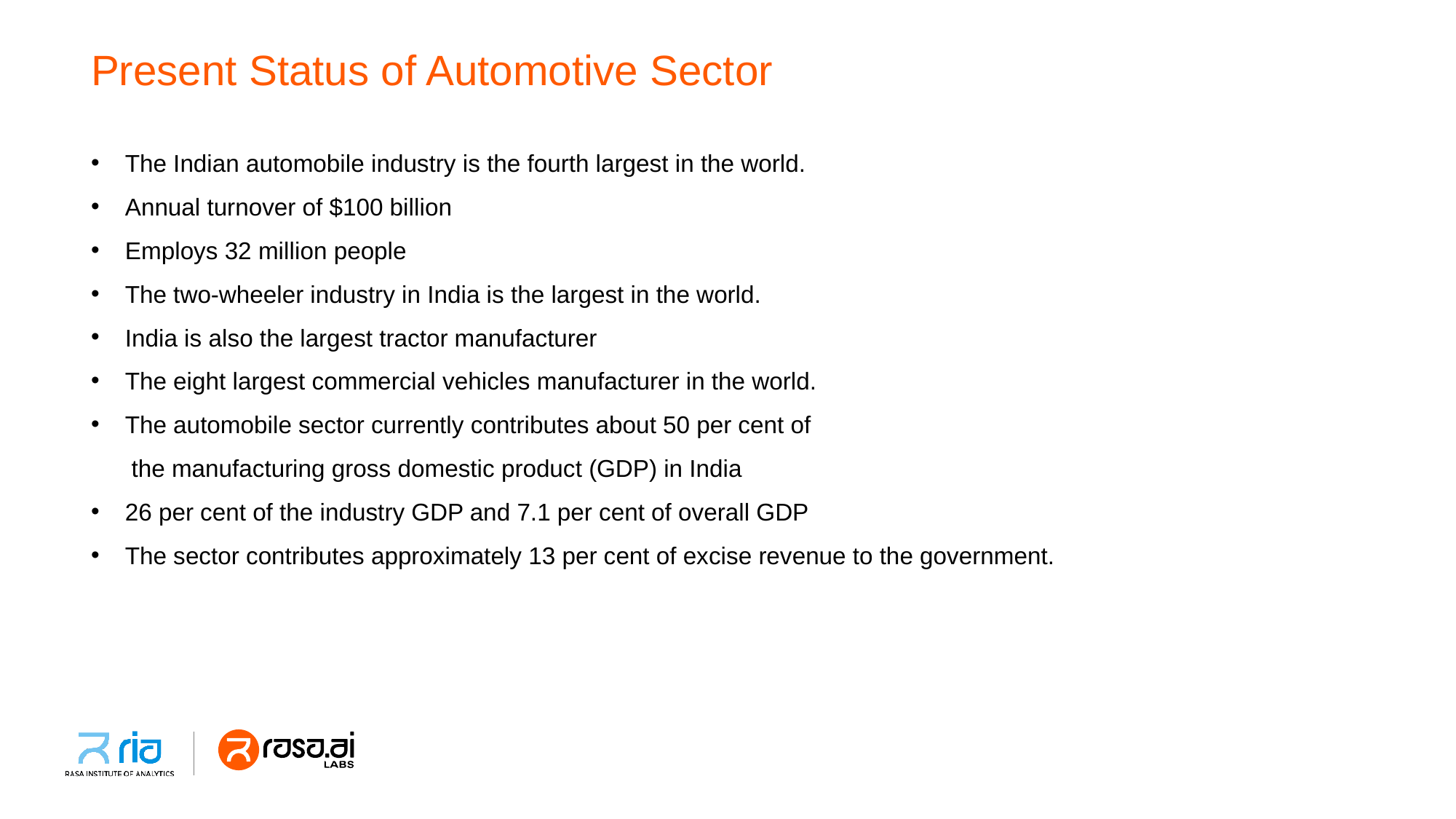

# Present Status of Automotive Sector
The Indian automobile industry is the fourth largest in the world.
Annual turnover of $100 billion
Employs 32 million people
The two-wheeler industry in India is the largest in the world.
India is also the largest tractor manufacturer
The eight largest commercial vehicles manufacturer in the world.
The automobile sector currently contributes about 50 per cent of
      the manufacturing gross domestic product (GDP) in India
26 per cent of the industry GDP and 7.1 per cent of overall GDP
The sector contributes approximately 13 per cent of excise revenue to the government.